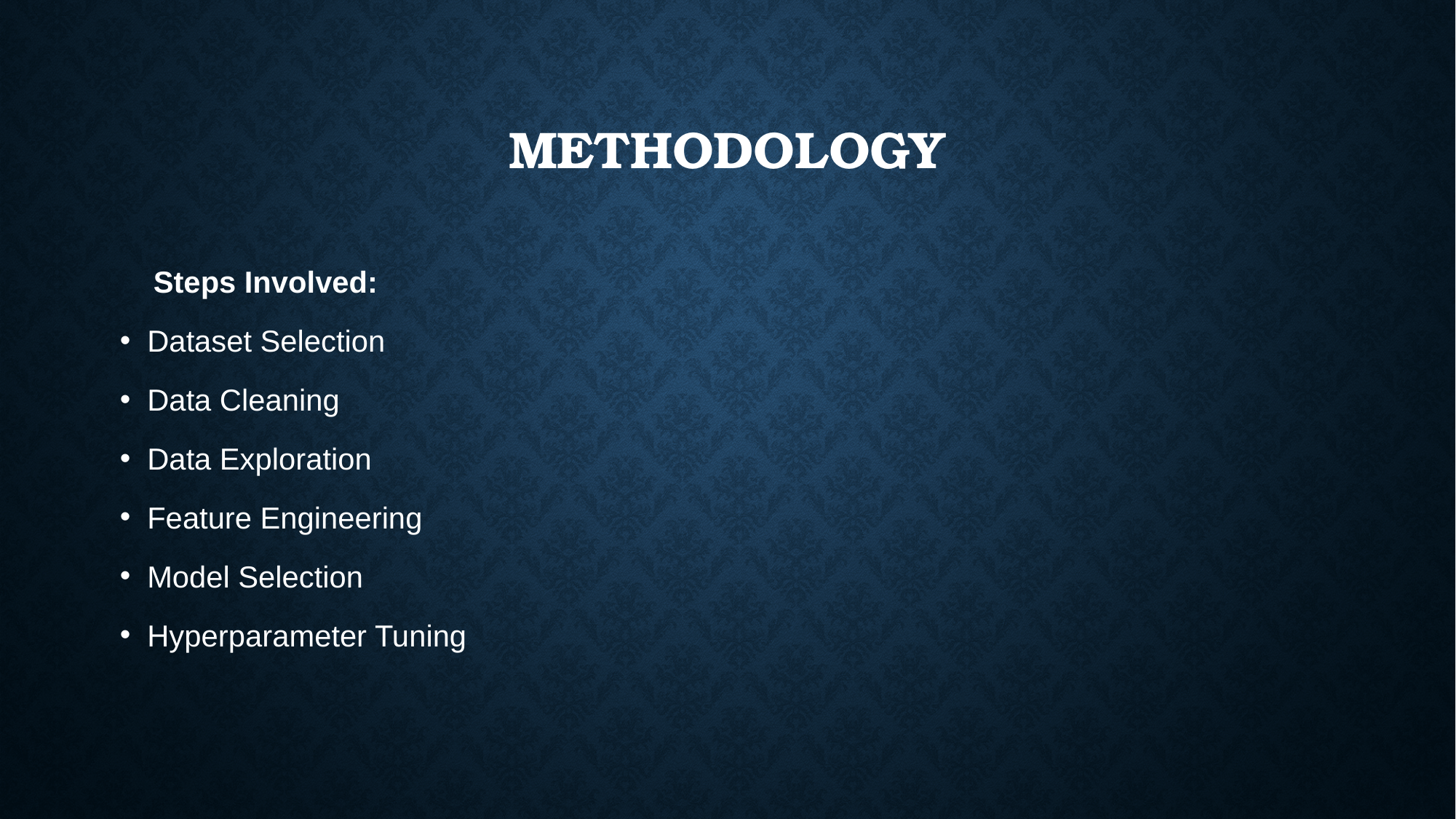

# Methodology
    Steps Involved:
Dataset Selection
Data Cleaning
Data Exploration
Feature Engineering
Model Selection
Hyperparameter Tuning